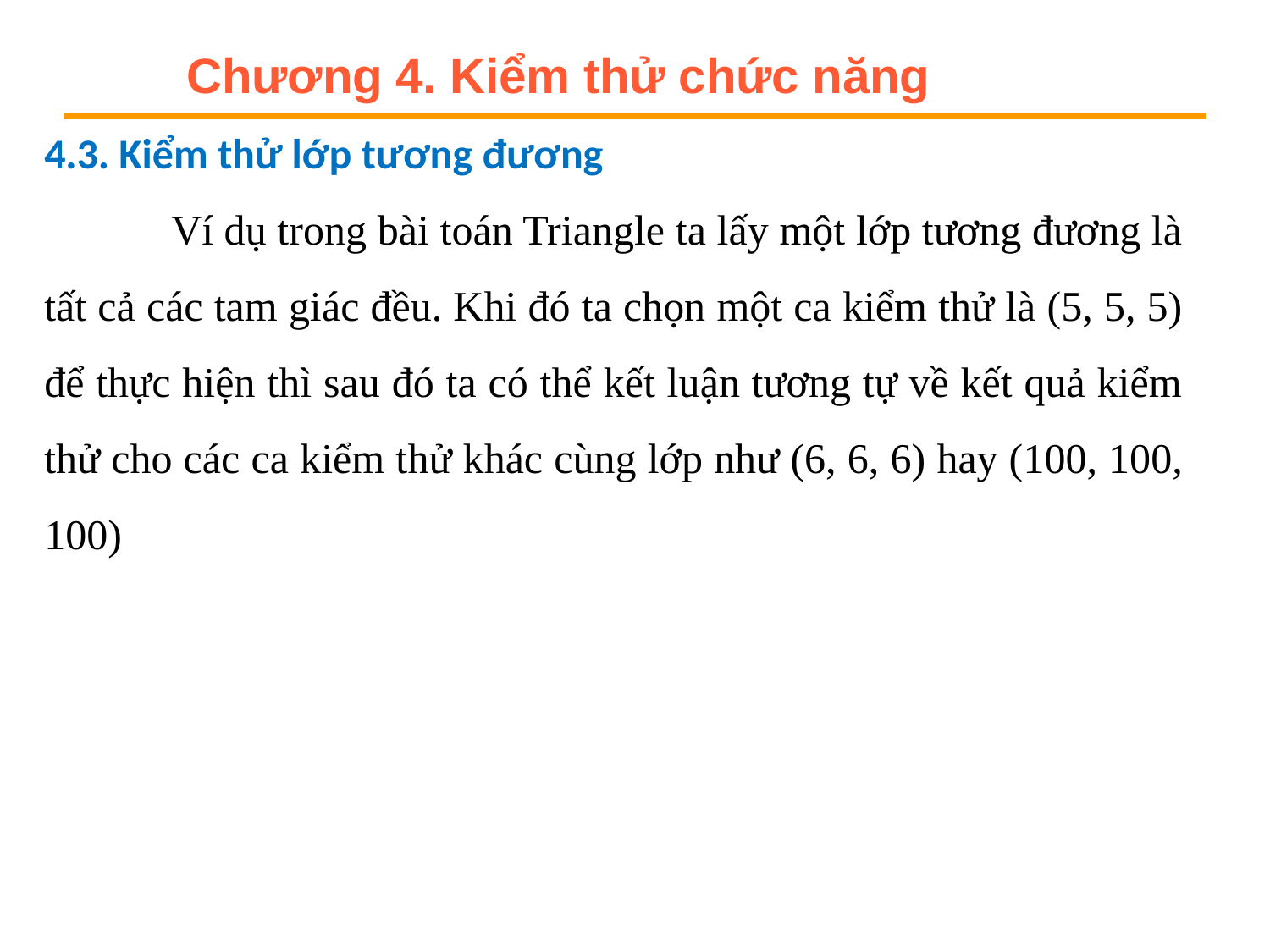

# Chương 4. Kiểm thử chức năng
4.3. Kiểm thử lớp tương đương
	Ví dụ trong bài toán Triangle ta lấy một lớp tương đương là tất cả các tam giác đều. Khi đó ta chọn một ca kiểm thử là (5, 5, 5) để thực hiện thì sau đó ta có thể kết luận tương tự về kết quả kiểm thử cho các ca kiểm thử khác cùng lớp như (6, 6, 6) hay (100, 100, 100)